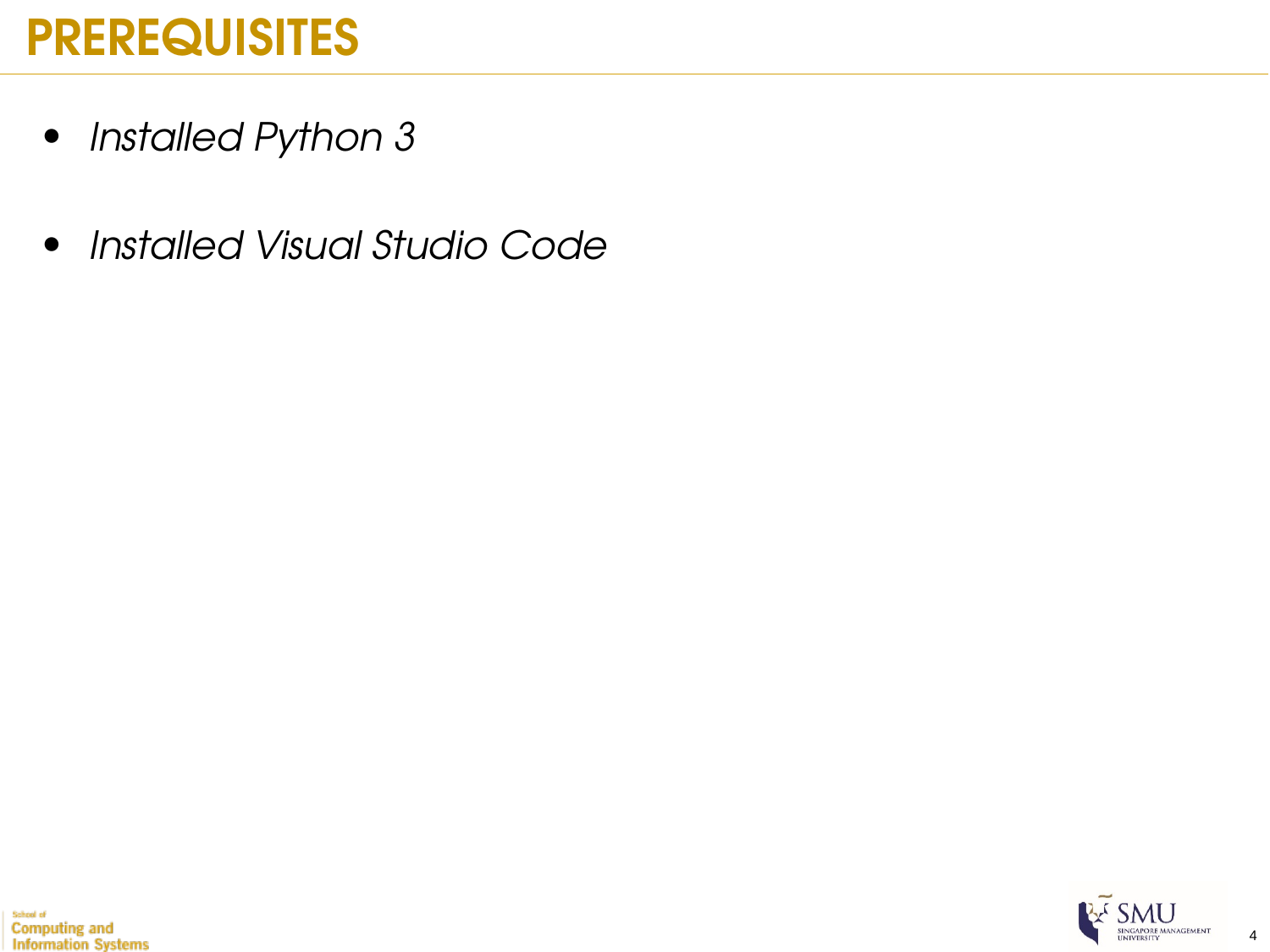

PREREQUISITES
Installed Python 3

Installed Visual Studio Code

4